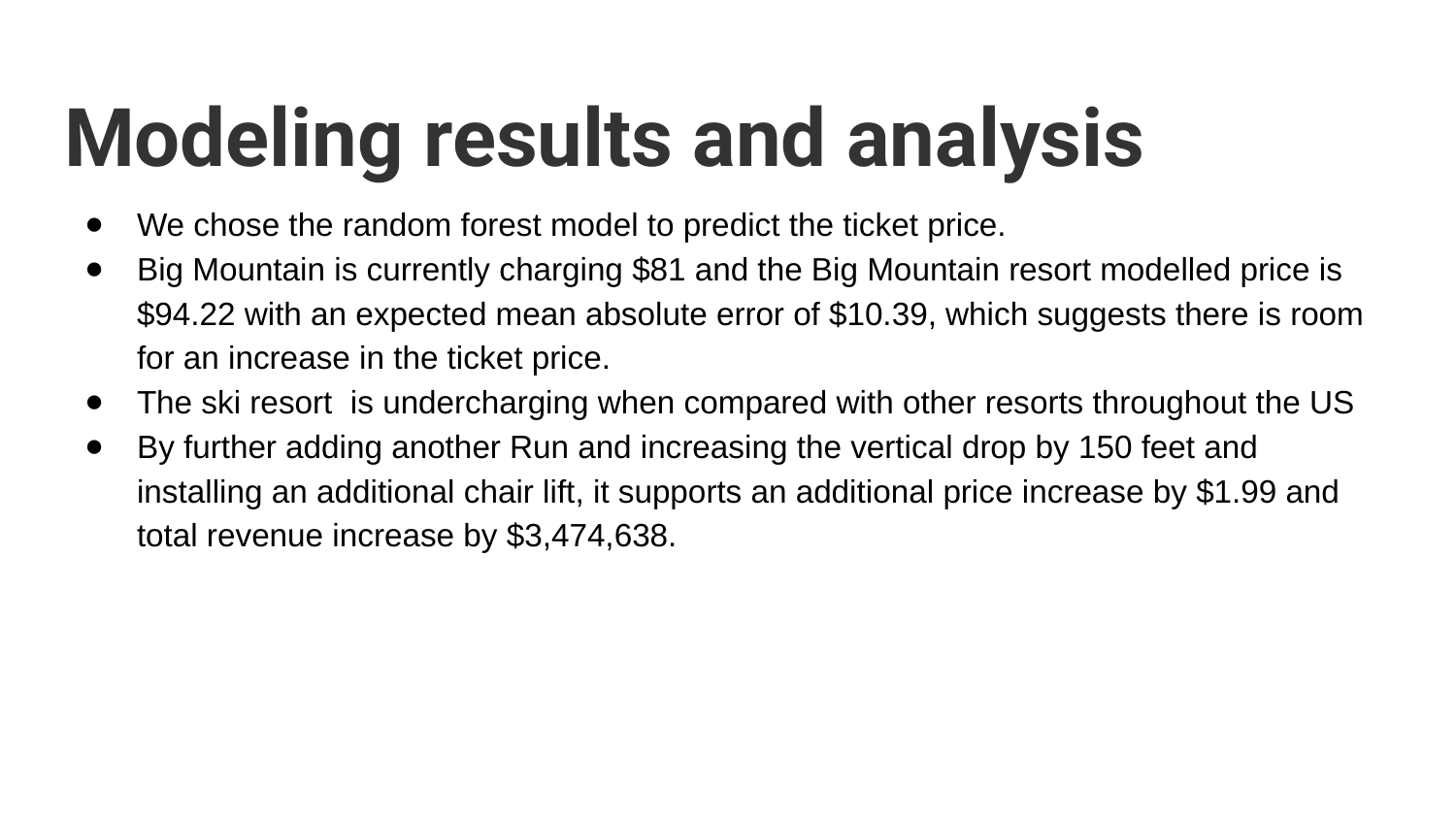

# Modeling results and analysis
We chose the random forest model to predict the ticket price.
Big Mountain is currently charging $81 and the Big Mountain resort modelled price is $94.22 with an expected mean absolute error of $10.39, which suggests there is room for an increase in the ticket price.
The ski resort  is undercharging when compared with other resorts throughout the US
By further adding another Run and increasing the vertical drop by 150 feet and installing an additional chair lift, it supports an additional price increase by $1.99 and total revenue increase by $3,474,638.